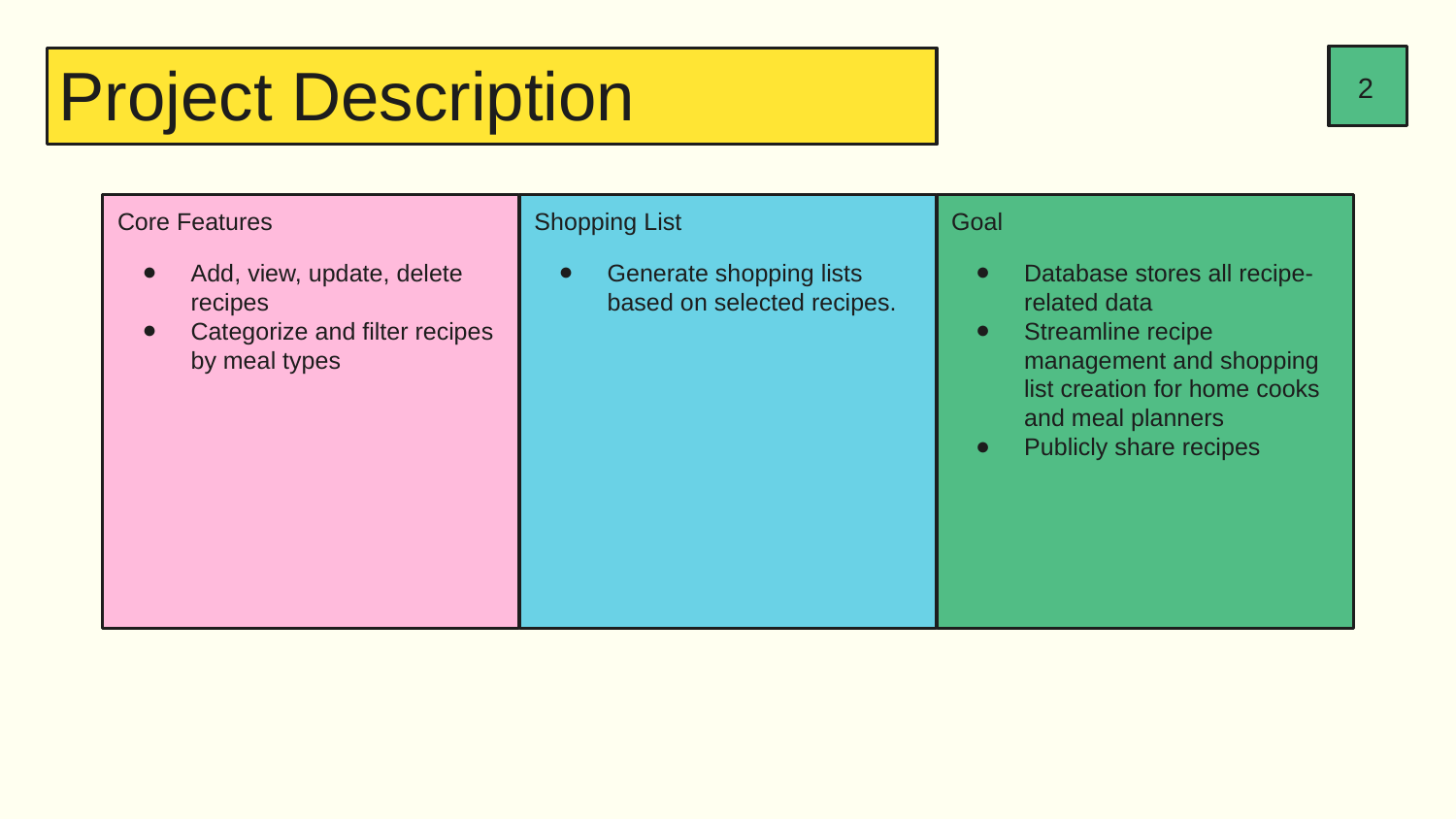

2
# Project Description
Core Features

Shopping List

Goal

Add, view, update, delete recipes
Categorize and filter recipes by meal types

Generate shopping lists based on selected recipes.

Database stores all recipe-related data
Streamline recipe management and shopping list creation for home cooks and meal planners
Publicly share recipes